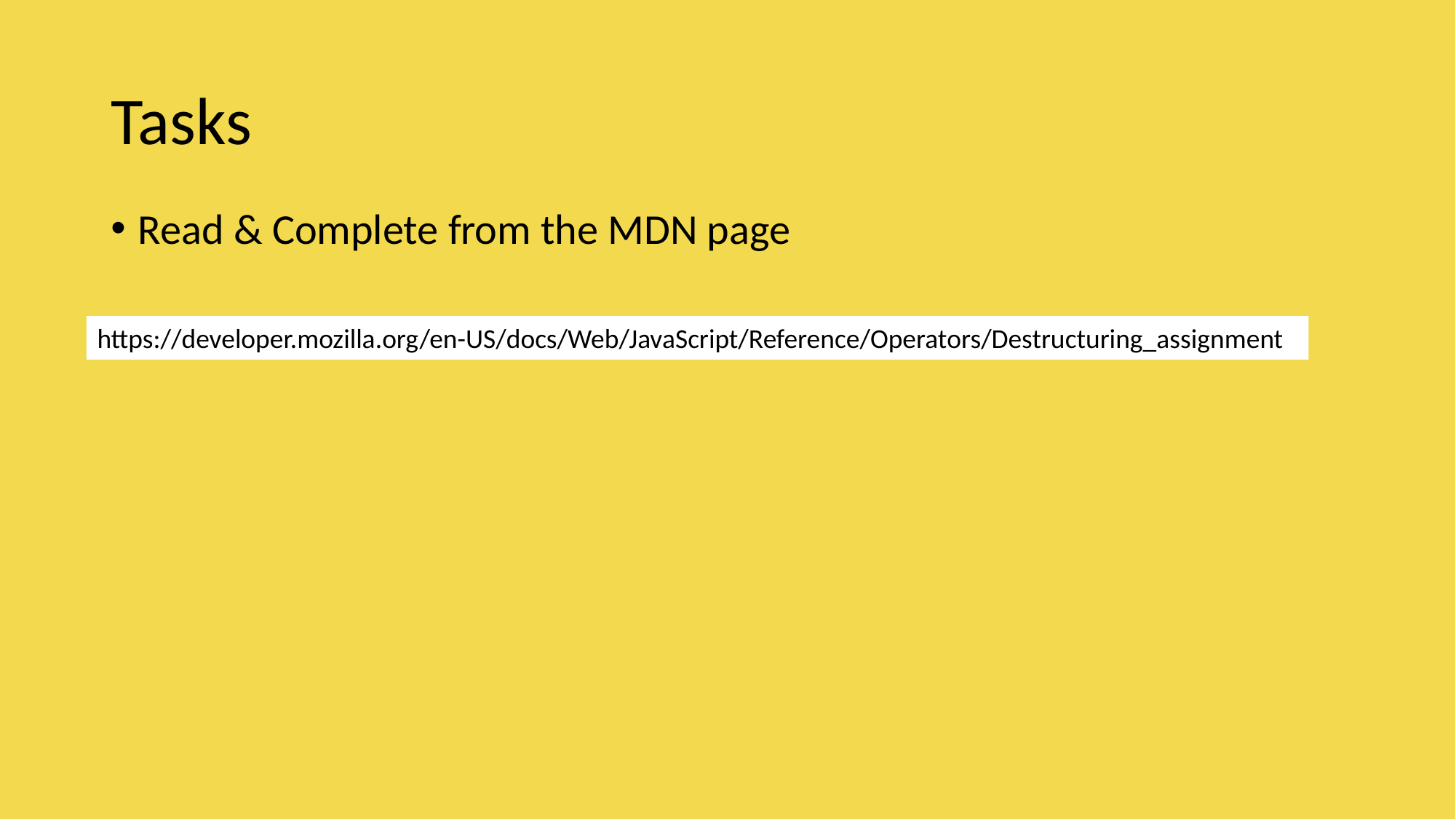

# Tasks
Read & Complete from the MDN page
https://developer.mozilla.org/en-US/docs/Web/JavaScript/Reference/Operators/Destructuring_assignment